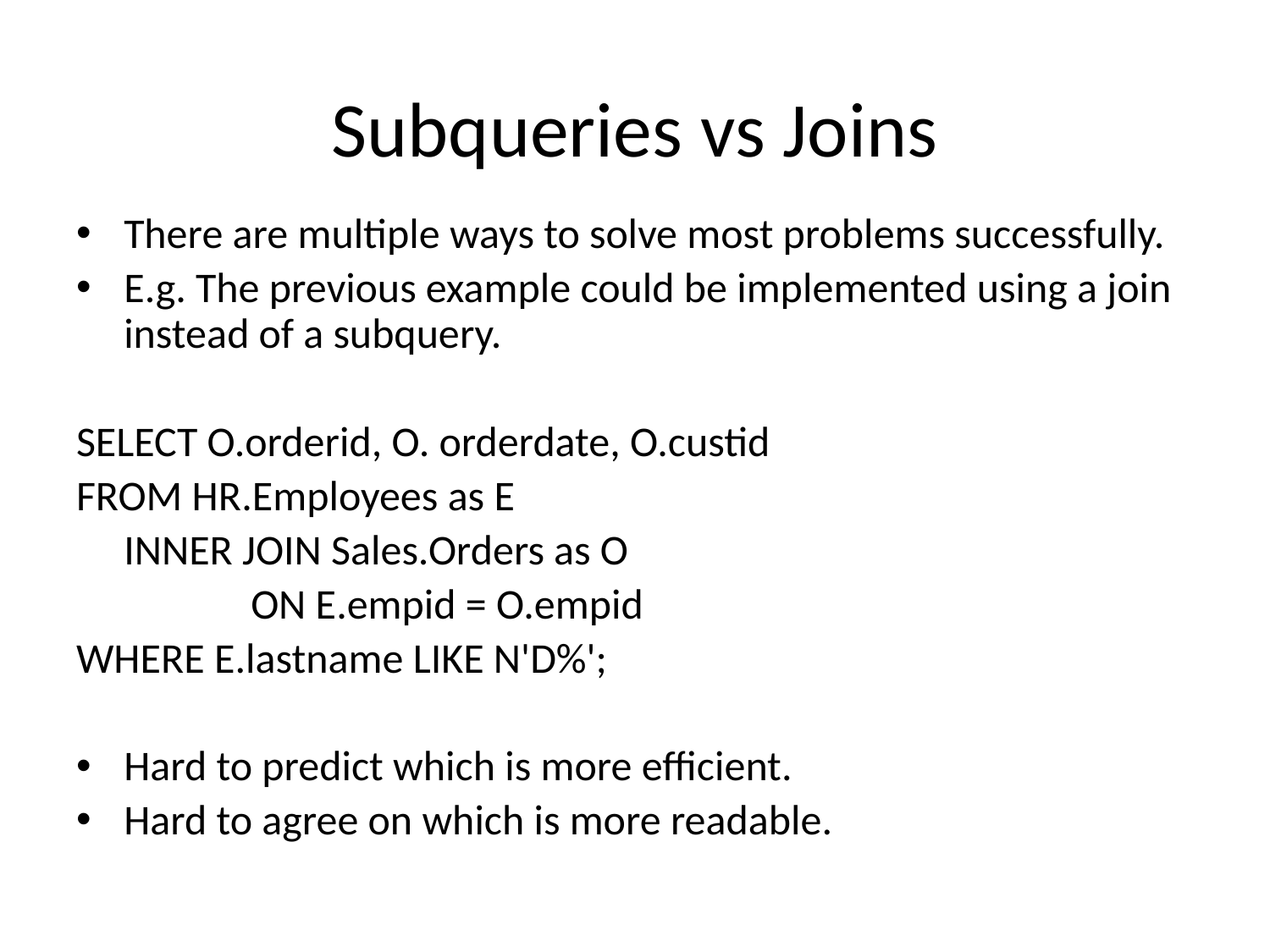

# Subqueries vs Joins
There are multiple ways to solve most problems successfully.
E.g. The previous example could be implemented using a join instead of a subquery.

SELECT O.orderid, O. orderdate, O.custid
FROM HR.Employees as E
	INNER JOIN Sales.Orders as O
		ON E.empid = O.empid
WHERE E.lastname LIKE N'D%';

Hard to predict which is more efficient.
Hard to agree on which is more readable.